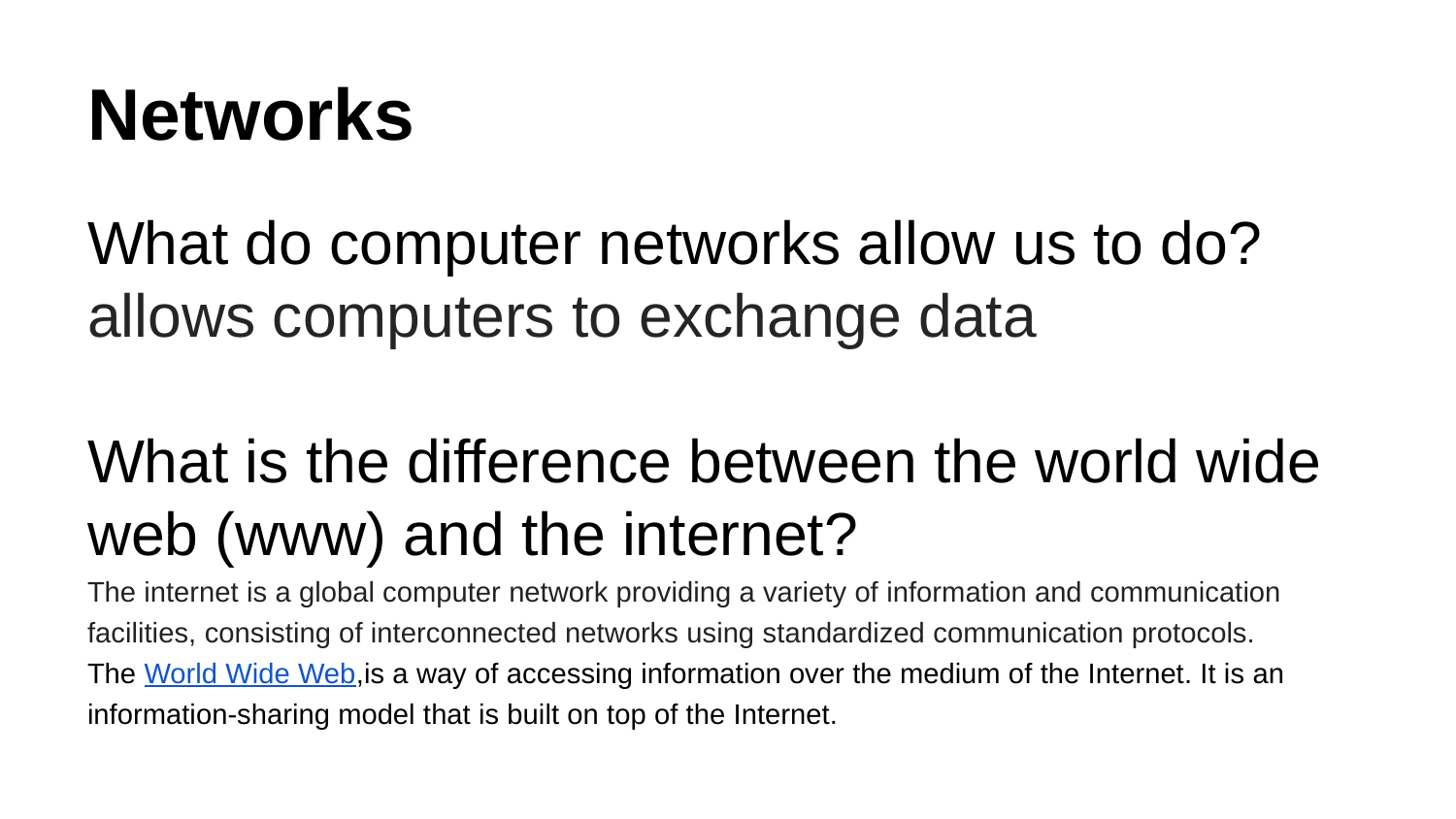

# Networks
What do computer networks allow us to do?allows computers to exchange data

What is the difference between the world wide web (www) and the internet?
The internet is a global computer network providing a variety of information and communication facilities, consisting of interconnected networks using standardized communication protocols.
The World Wide Web,is a way of accessing information over the medium of the Internet. It is an information-sharing model that is built on top of the Internet.